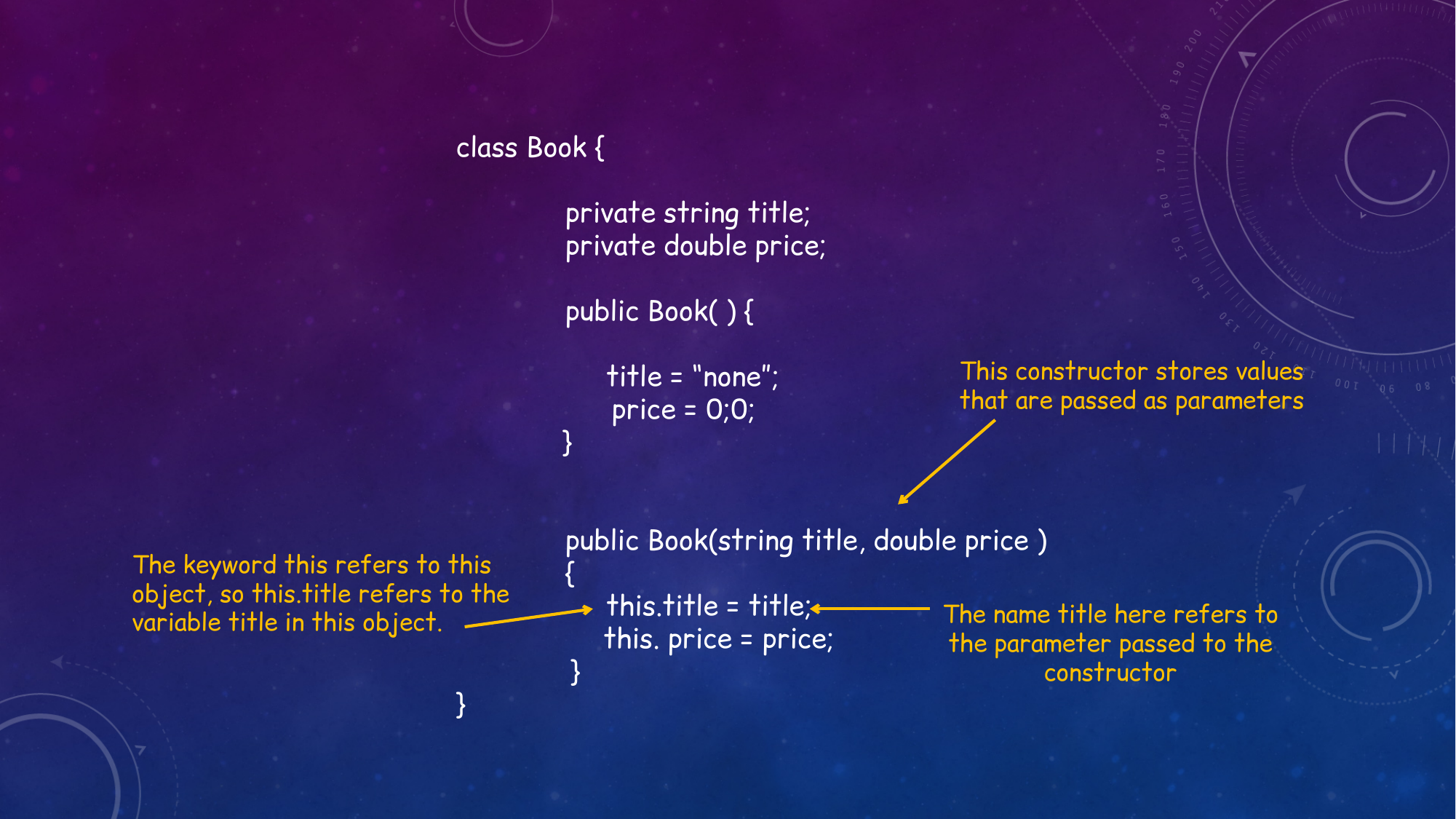

class Book {

	private string title;
	private double price;

	public Book( ) {

	     title = “none”;
                   price = 0;0;
             }

	public Book(string title, double price )
	{
	     this.title = title;
                  this. price = price;
              }
}
This constructor stores values
that are passed as parameters
The keyword this refers to this
object, so this.title refers to the
variable title in this object.
The name title here refers to
the parameter passed to the
constructor